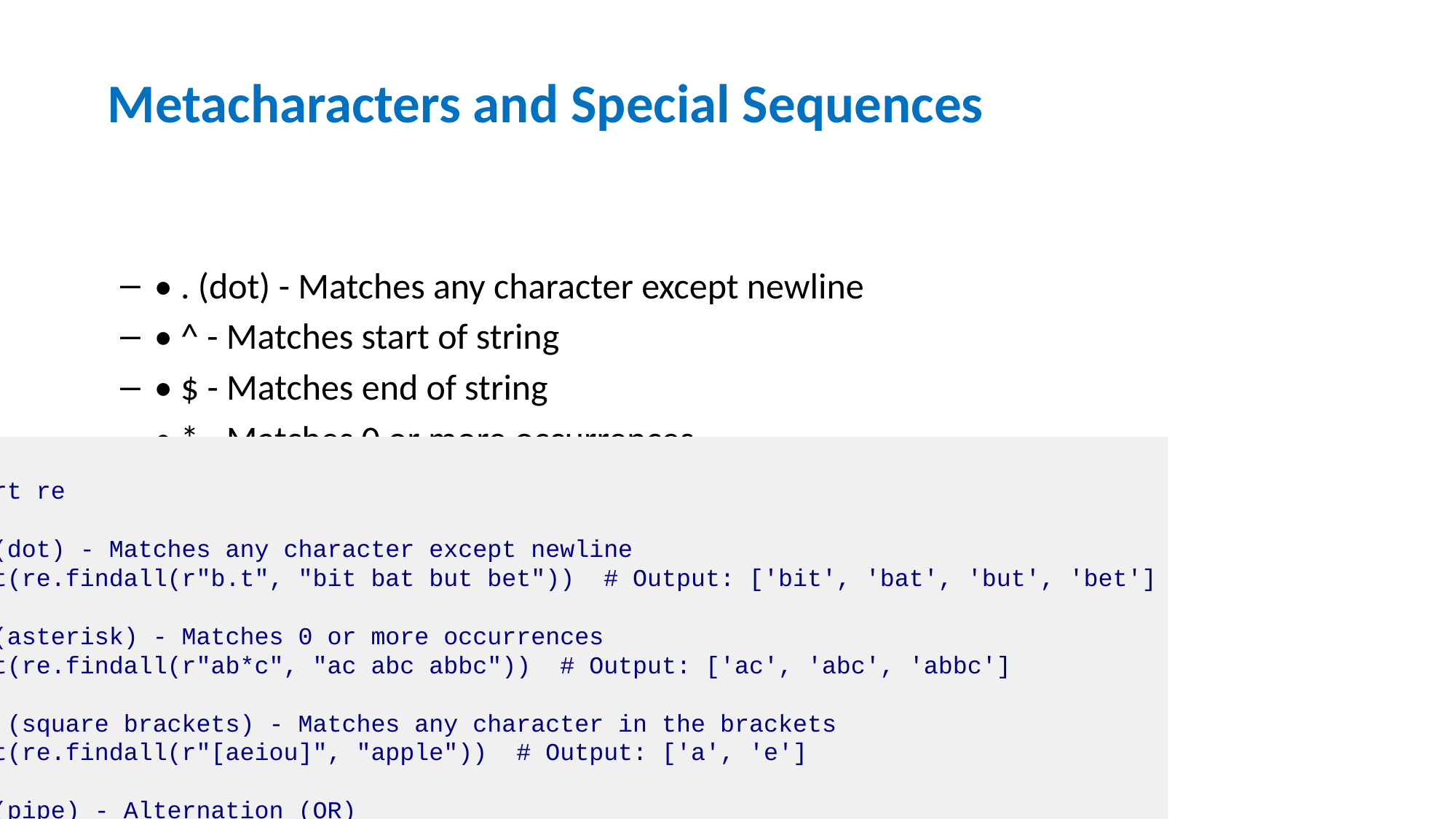

# Metacharacters and Special Sequences

• . (dot) - Matches any character except newline
• ^ - Matches start of string
• $ - Matches end of string
• * - Matches 0 or more occurrences
• + - Matches 1 or more occurrences
• ? - Matches 0 or 1 occurrence
• {} - Matches specified number of occurrences
• [] - Matches any character in the brackets
• | - Alternation (OR)
• () - Groups patterns

import re
# . (dot) - Matches any character except newline
print(re.findall(r"b.t", "bit bat but bet"))  # Output: ['bit', 'bat', 'but', 'bet']
# * (asterisk) - Matches 0 or more occurrences
print(re.findall(r"ab*c", "ac abc abbc"))  # Output: ['ac', 'abc', 'abbc']
# [] (square brackets) - Matches any character in the brackets
print(re.findall(r"[aeiou]", "apple"))  # Output: ['a', 'e']
# | (pipe) - Alternation (OR)
print(re.findall(r"cat|dog", "I have a cat and a dog"))  # Output: ['cat', 'dog']